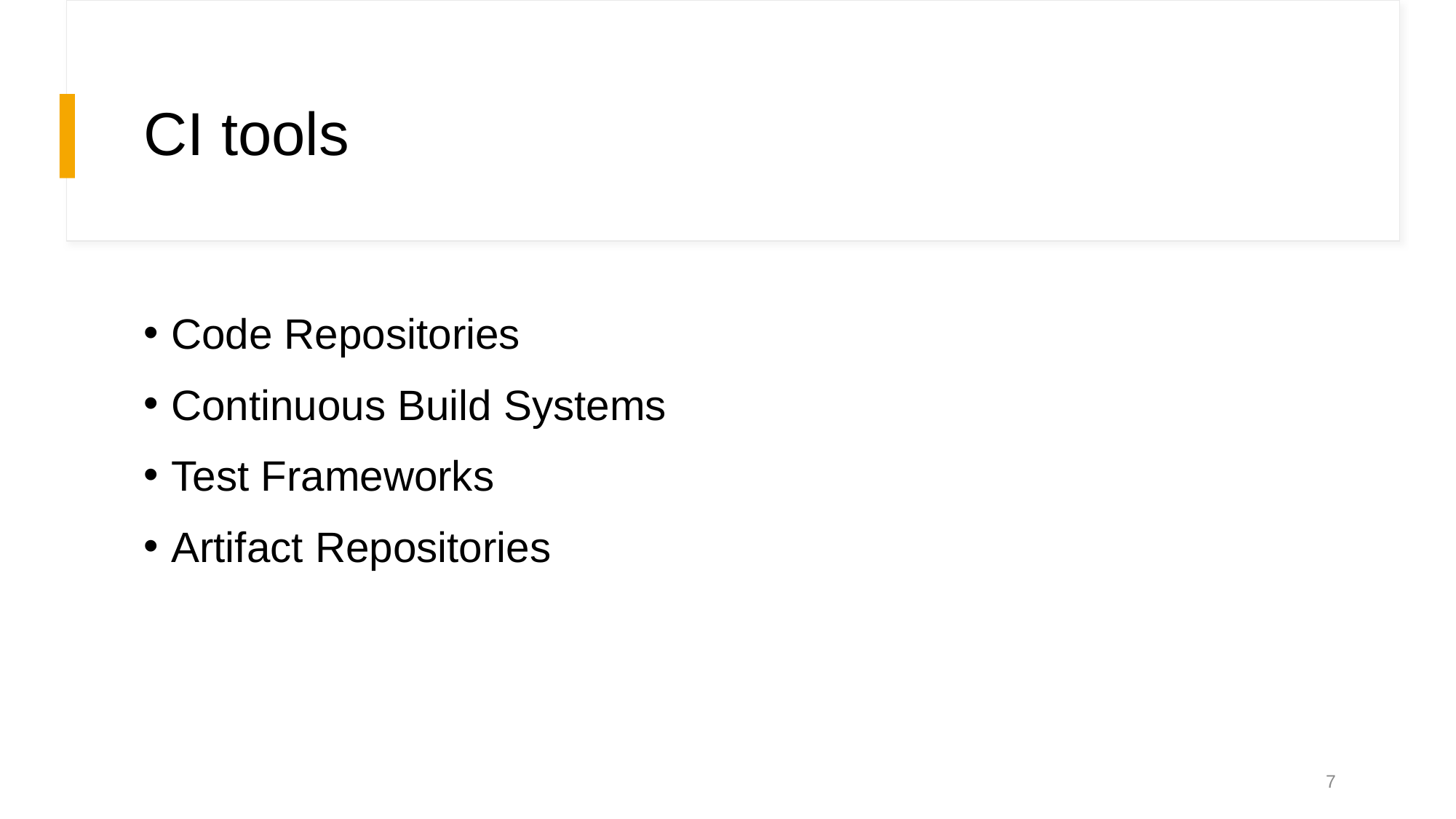

# CI tools
Code Repositories
Continuous Build Systems
Test Frameworks
Artifact Repositories
7